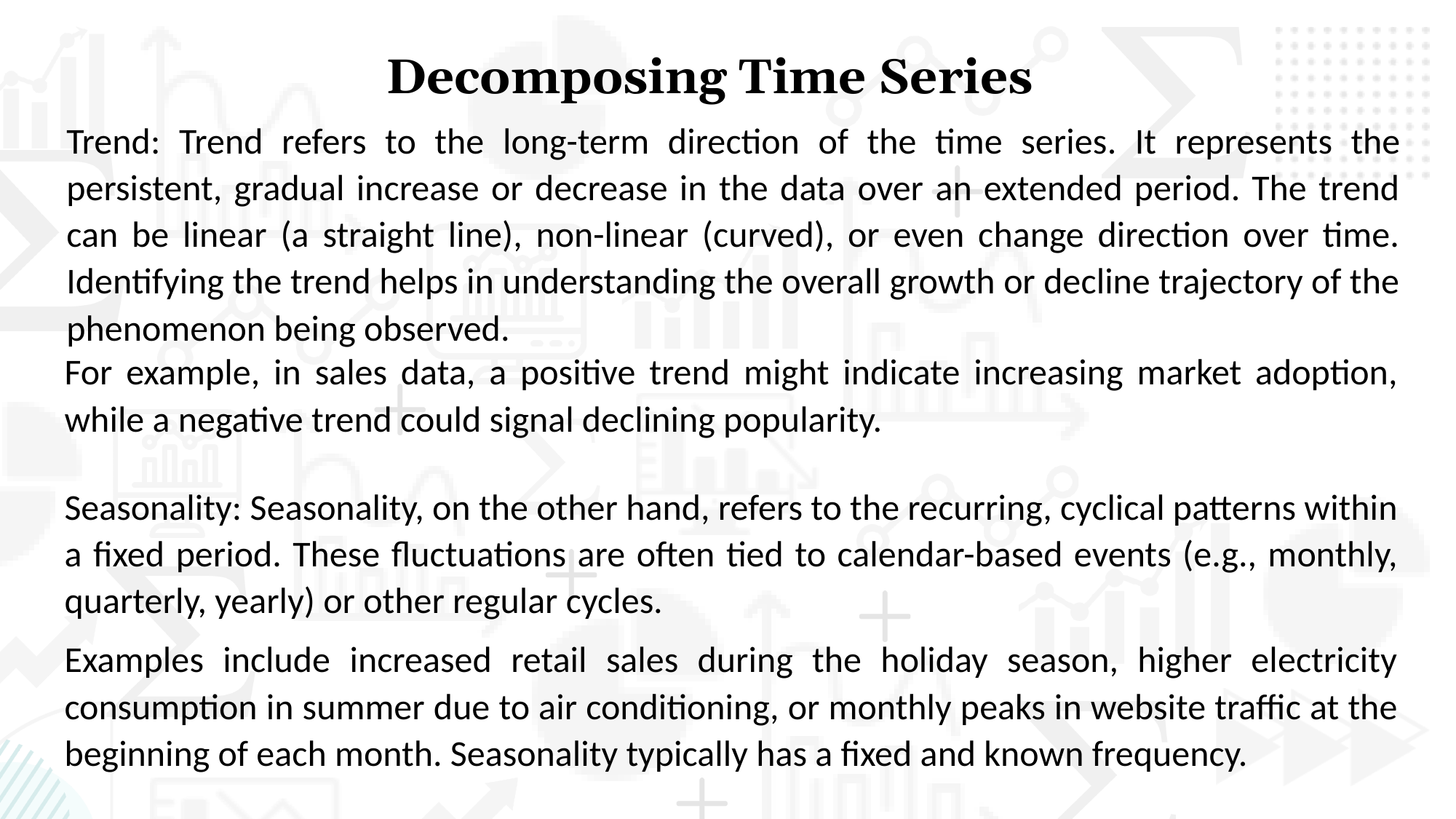

Decomposing Time Series
Trend: Trend refers to the long-term direction of the time series. It represents the persistent, gradual increase or decrease in the data over an extended period. The trend can be linear (a straight line), non-linear (curved), or even change direction over time. Identifying the trend helps in understanding the overall growth or decline trajectory of the phenomenon being observed.

For example, in sales data, a positive trend might indicate increasing market adoption, while a negative trend could signal declining popularity.

Seasonality: Seasonality, on the other hand, refers to the recurring, cyclical patterns within a fixed period. These fluctuations are often tied to calendar-based events (e.g., monthly, quarterly, yearly) or other regular cycles.
Examples include increased retail sales during the holiday season, higher electricity consumption in summer due to air conditioning, or monthly peaks in website traffic at the beginning of each month. Seasonality typically has a fixed and known frequency.